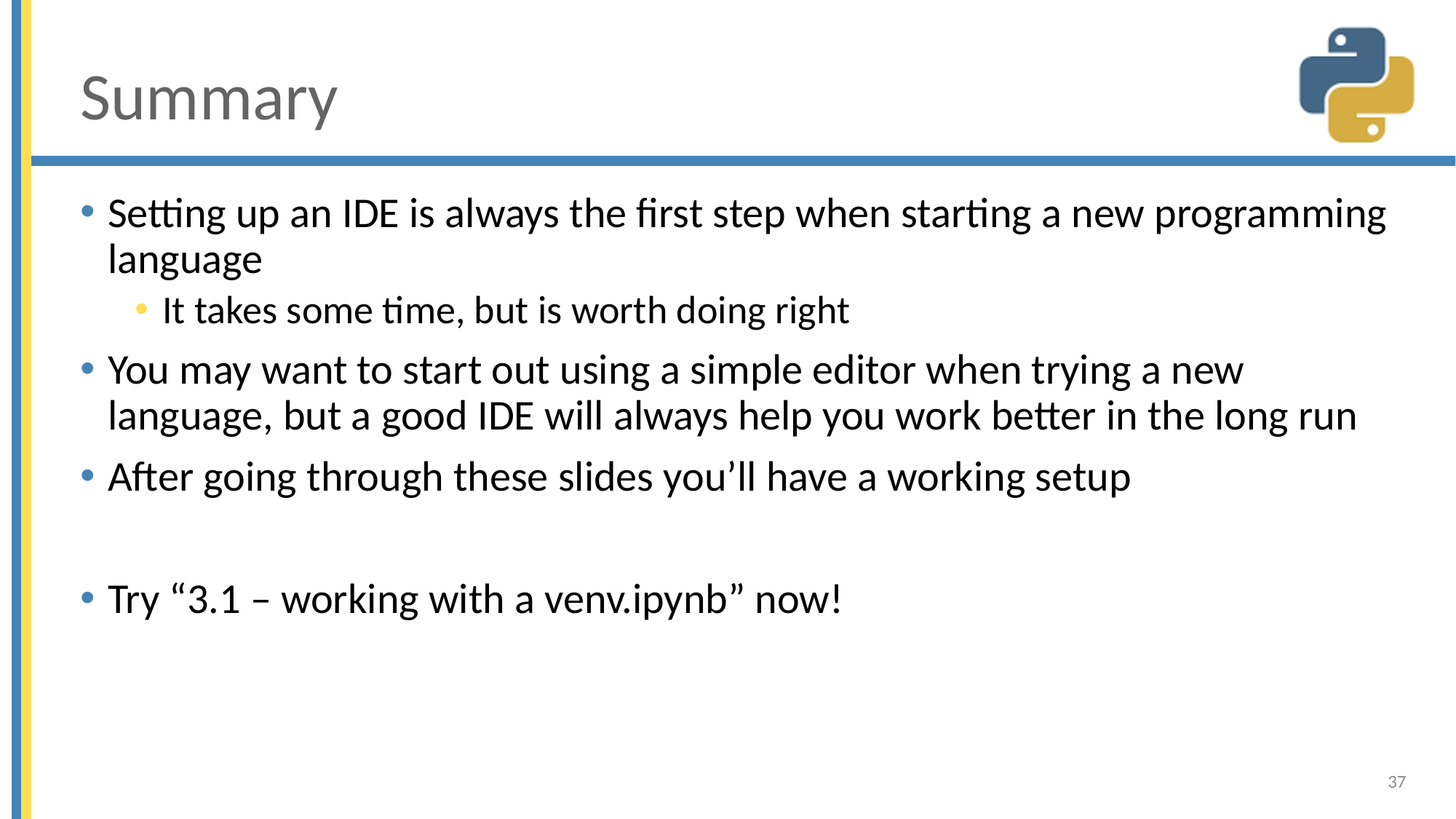

# Summary
Setting up an IDE is always the first step when starting a new programming language
It takes some time, but is worth doing right
You may want to start out using a simple editor when trying a new language, but a good IDE will always help you work better in the long run
After going through these slides you’ll have a working setup

Try “3.1 – working with a venv.ipynb” now!

37